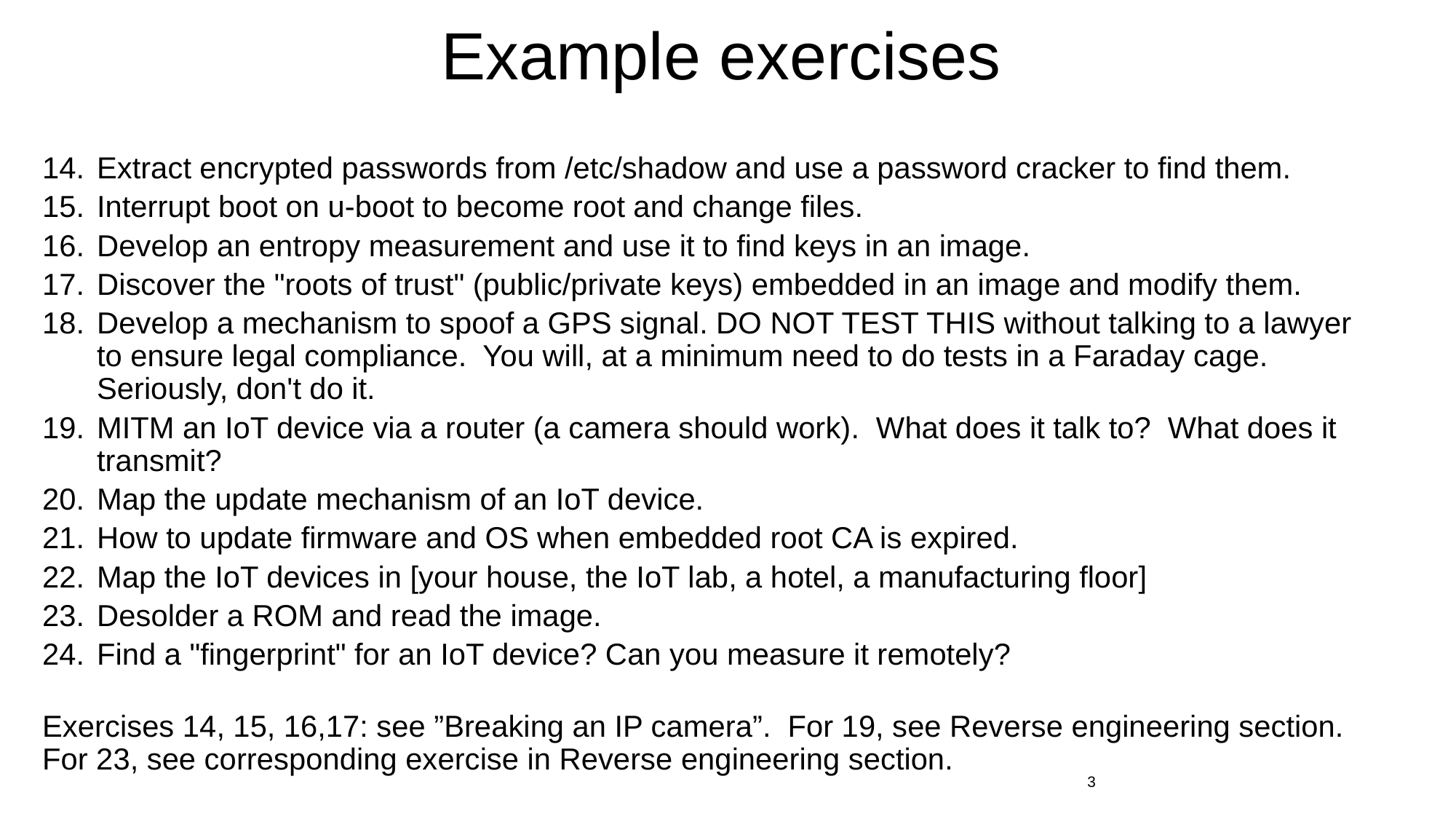

# Example exercises
Extract encrypted passwords from /etc/shadow and use a password cracker to find them.
Interrupt boot on u-boot to become root and change files.
Develop an entropy measurement and use it to find keys in an image.
Discover the "roots of trust" (public/private keys) embedded in an image and modify them.
Develop a mechanism to spoof a GPS signal. DO NOT TEST THIS without talking to a lawyer to ensure legal compliance.  You will, at a minimum need to do tests in a Faraday cage.  Seriously, don't do it.
MITM an IoT device via a router (a camera should work).  What does it talk to?  What does it transmit?
Map the update mechanism of an IoT device.
How to update firmware and OS when embedded root CA is expired.
Map the IoT devices in [your house, the IoT lab, a hotel, a manufacturing floor]
Desolder a ROM and read the image.
Find a "fingerprint" for an IoT device? Can you measure it remotely?

Exercises 14, 15, 16,17: see ”Breaking an IP camera”.  For 19, see Reverse engineering section.
For 23, see corresponding exercise in Reverse engineering section.
3